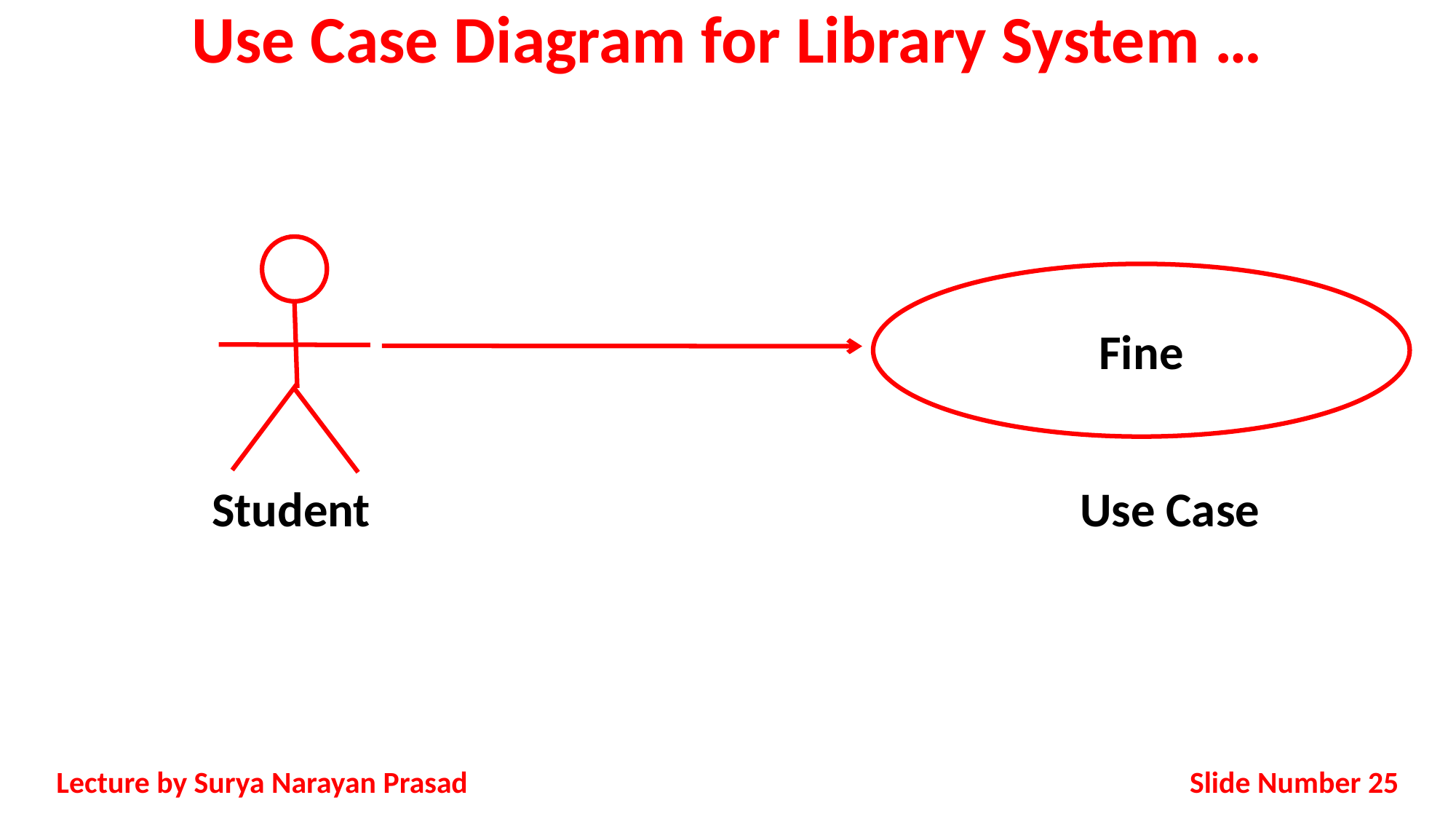

# Use Case Diagram for Library System …

Student
Fine
Use Case
Slide Number 25
Lecture by Surya Narayan Prasad